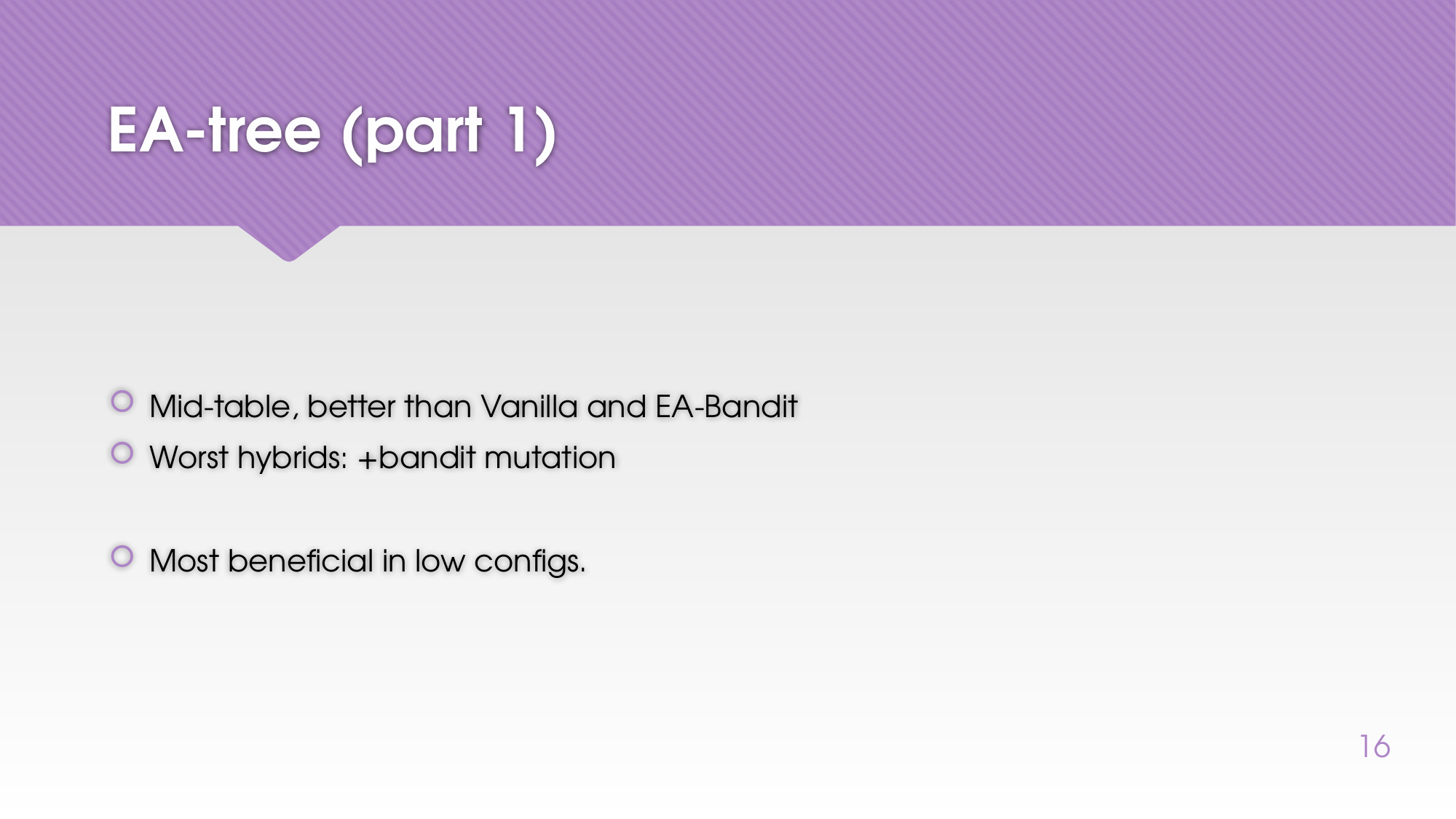

# EA-tree (part 1)
Mid-table, better than Vanilla and EA-Bandit
Worst hybrids: +bandit mutation

Most beneficial in low configs.
16